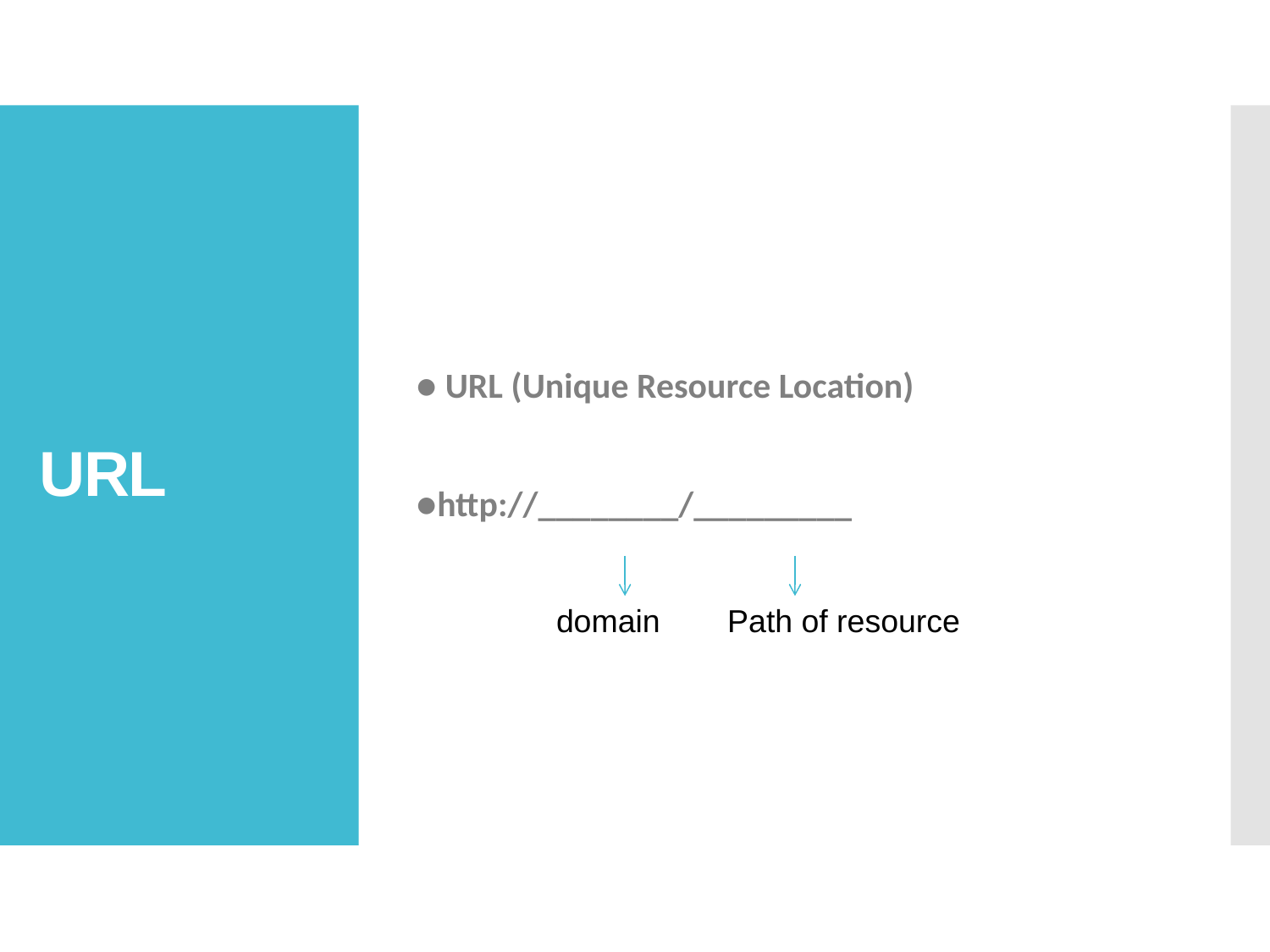

● URL (Unique Resource Location)

●http://________/_________

# URL
domain
Path of resource